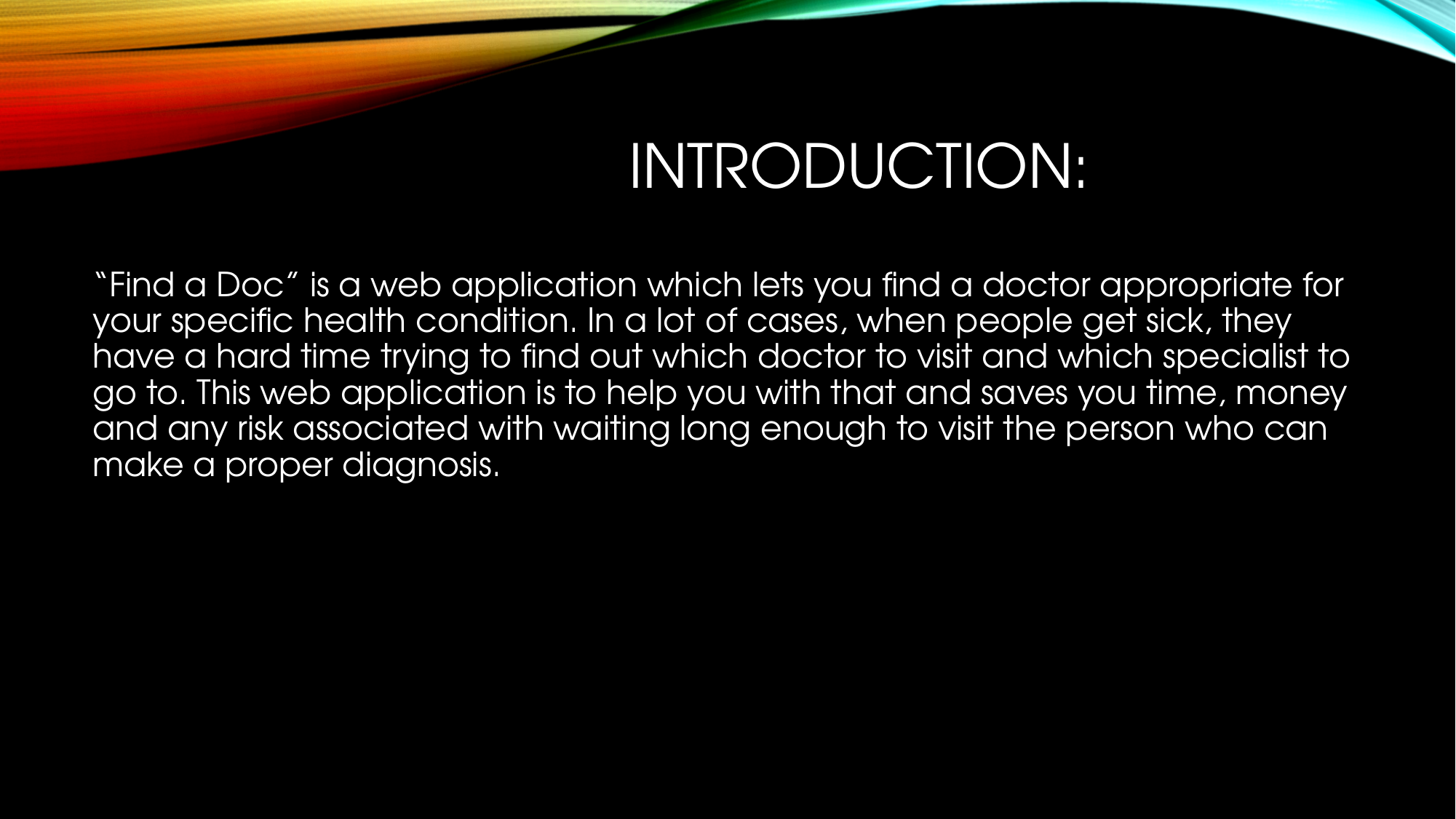

# Introduction:
“Find a Doc” is a web application which lets you find a doctor appropriate for your specific health condition. In a lot of cases, when people get sick, they have a hard time trying to find out which doctor to visit and which specialist to go to. This web application is to help you with that and saves you time, money and any risk associated with waiting long enough to visit the person who can make a proper diagnosis.